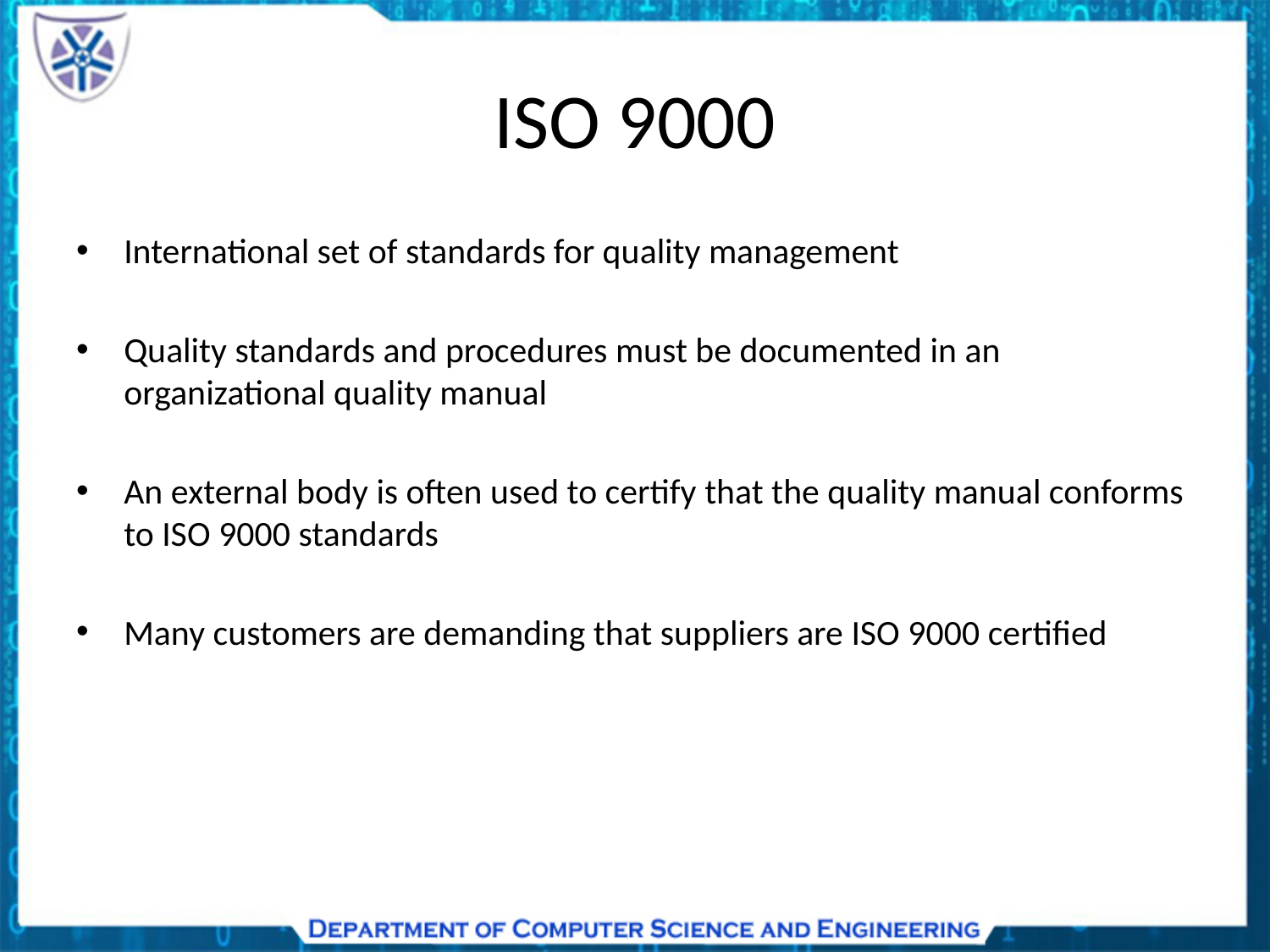

# ISO 9000
International set of standards for quality management

Quality standards and procedures must be documented in an organizational quality manual

An external body is often used to certify that the quality manual conforms to ISO 9000 standards

Many customers are demanding that suppliers are ISO 9000 certified